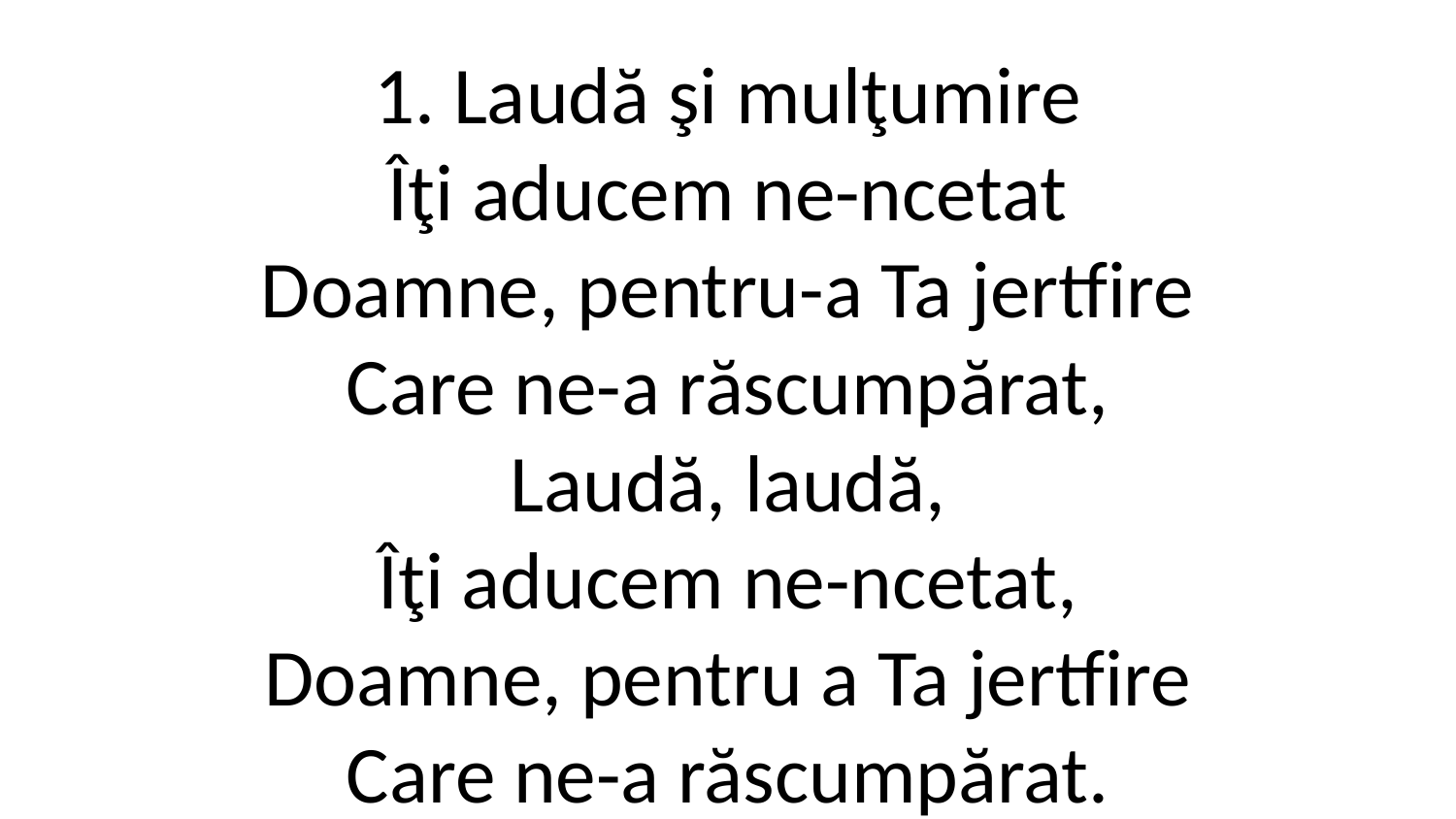

1. Laudă şi mulţumire
Îţi aducem ne-ncetat
Doamne, pentru-a Ta jertfire
Care ne-a răscumpărat,
Laudă, laudă,
Îţi aducem ne-ncetat,
Doamne, pentru a Ta jertfire
Care ne-a răscumpărat.